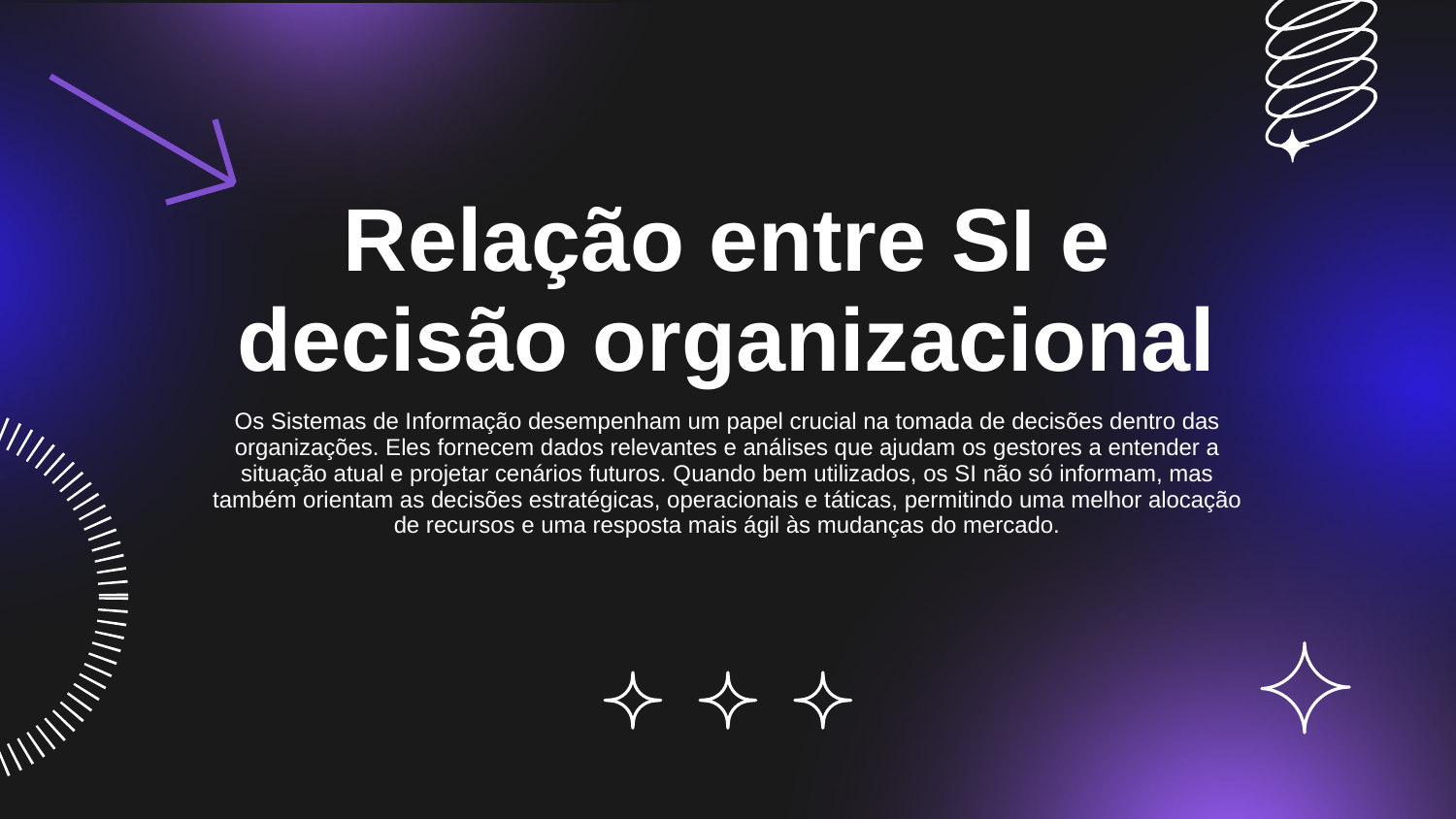

# Relação entre SI e decisão organizacional
Os Sistemas de Informação desempenham um papel crucial na tomada de decisões dentro das organizações. Eles fornecem dados relevantes e análises que ajudam os gestores a entender a situação atual e projetar cenários futuros. Quando bem utilizados, os SI não só informam, mas também orientam as decisões estratégicas, operacionais e táticas, permitindo uma melhor alocação de recursos e uma resposta mais ágil às mudanças do mercado.